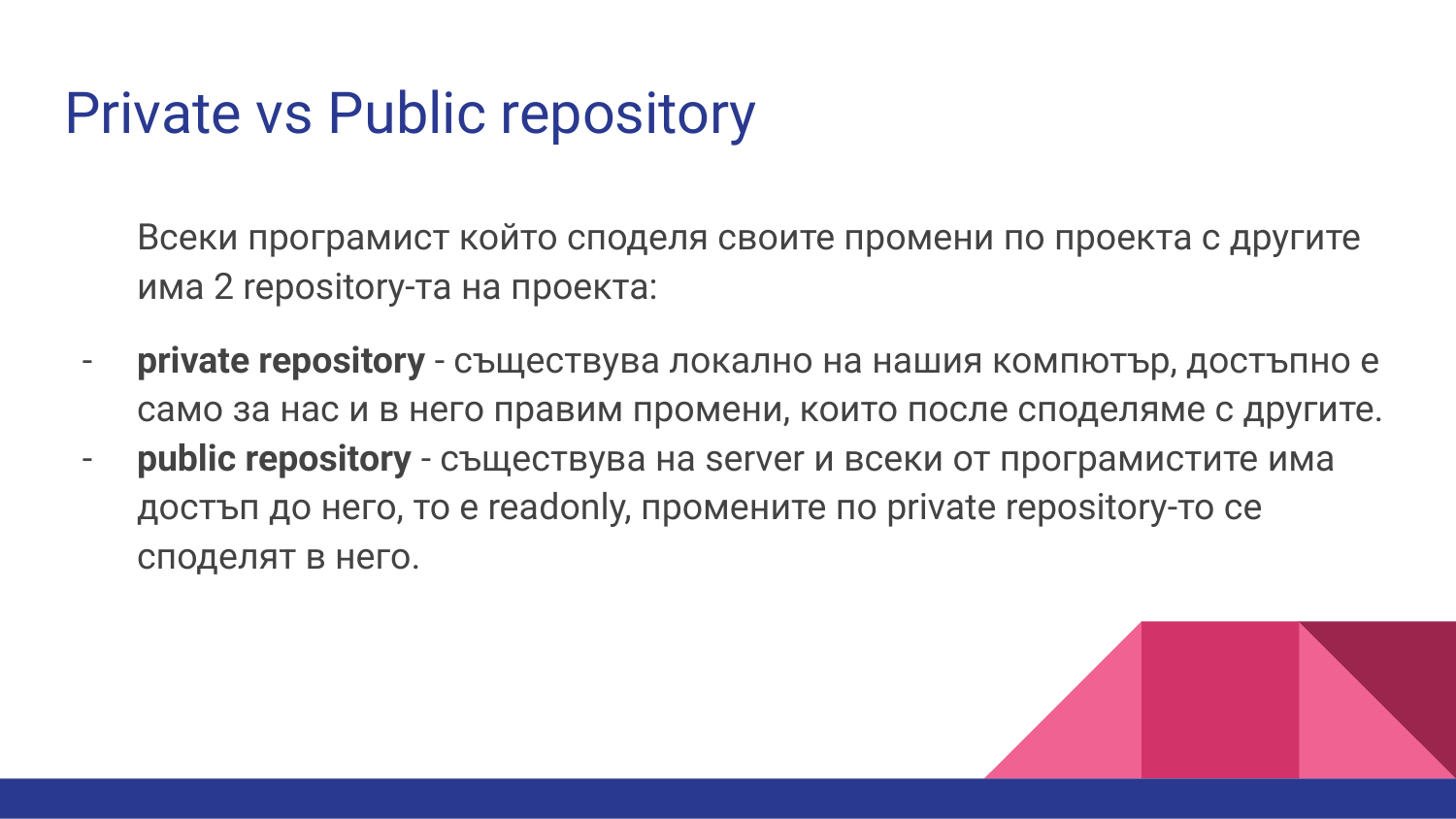

# Private vs Public repository
Всеки програмист който споделя своите промени по проекта с другите има 2 repository-та на проекта:
private repository - съществува локално на нашия компютър, достъпно е само за нас и в него правим промени, които после споделяме с другите.
public repository - съществува на server и всеки от програмистите има достъп до него, то е readonly, промените по private repository-то се споделят в него.